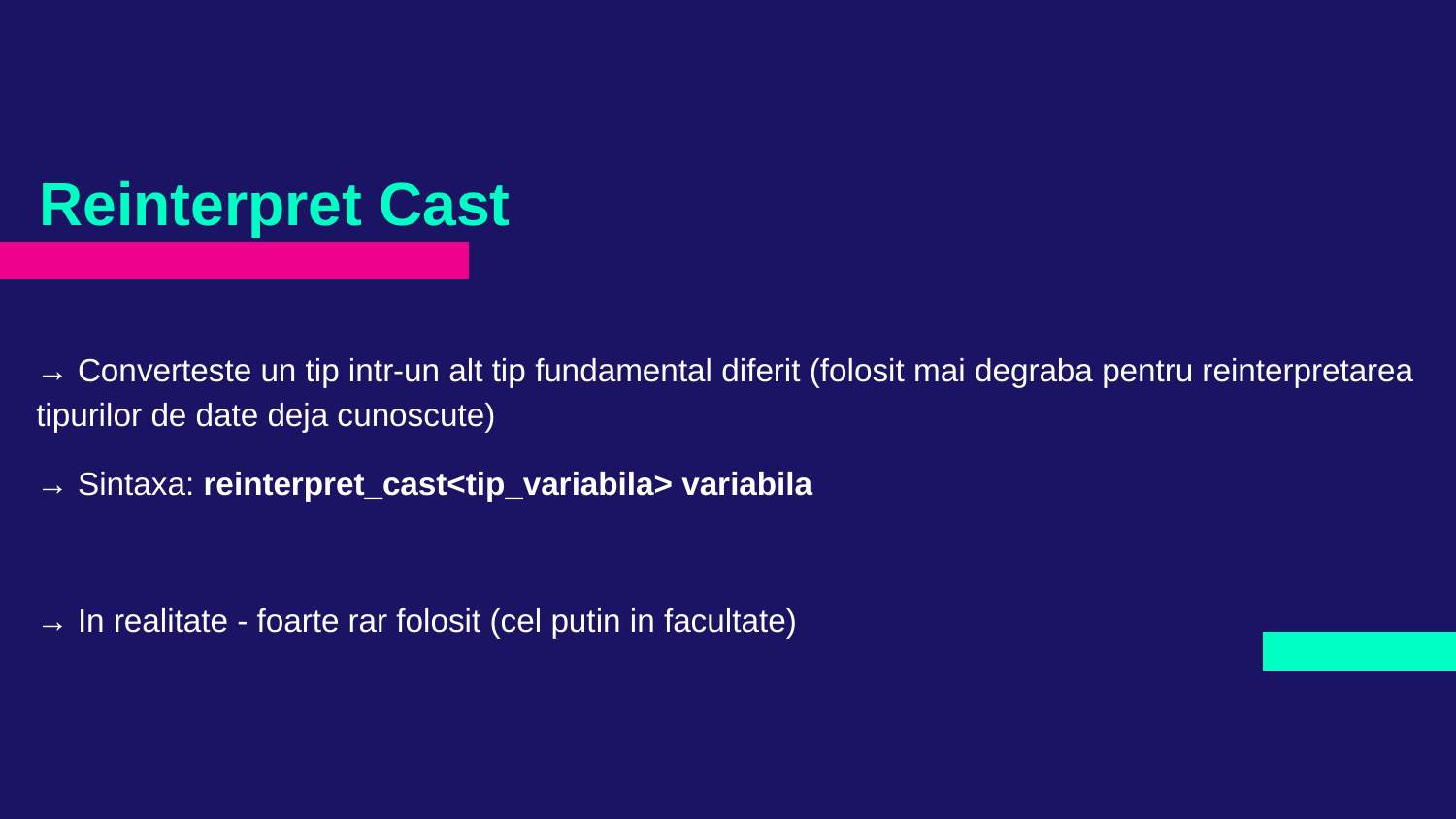

# Reinterpret Cast
→ Converteste un tip intr-un alt tip fundamental diferit (folosit mai degraba pentru reinterpretarea tipurilor de date deja cunoscute)
→ Sintaxa: reinterpret_cast<tip_variabila> variabila

→ In realitate - foarte rar folosit (cel putin in facultate)